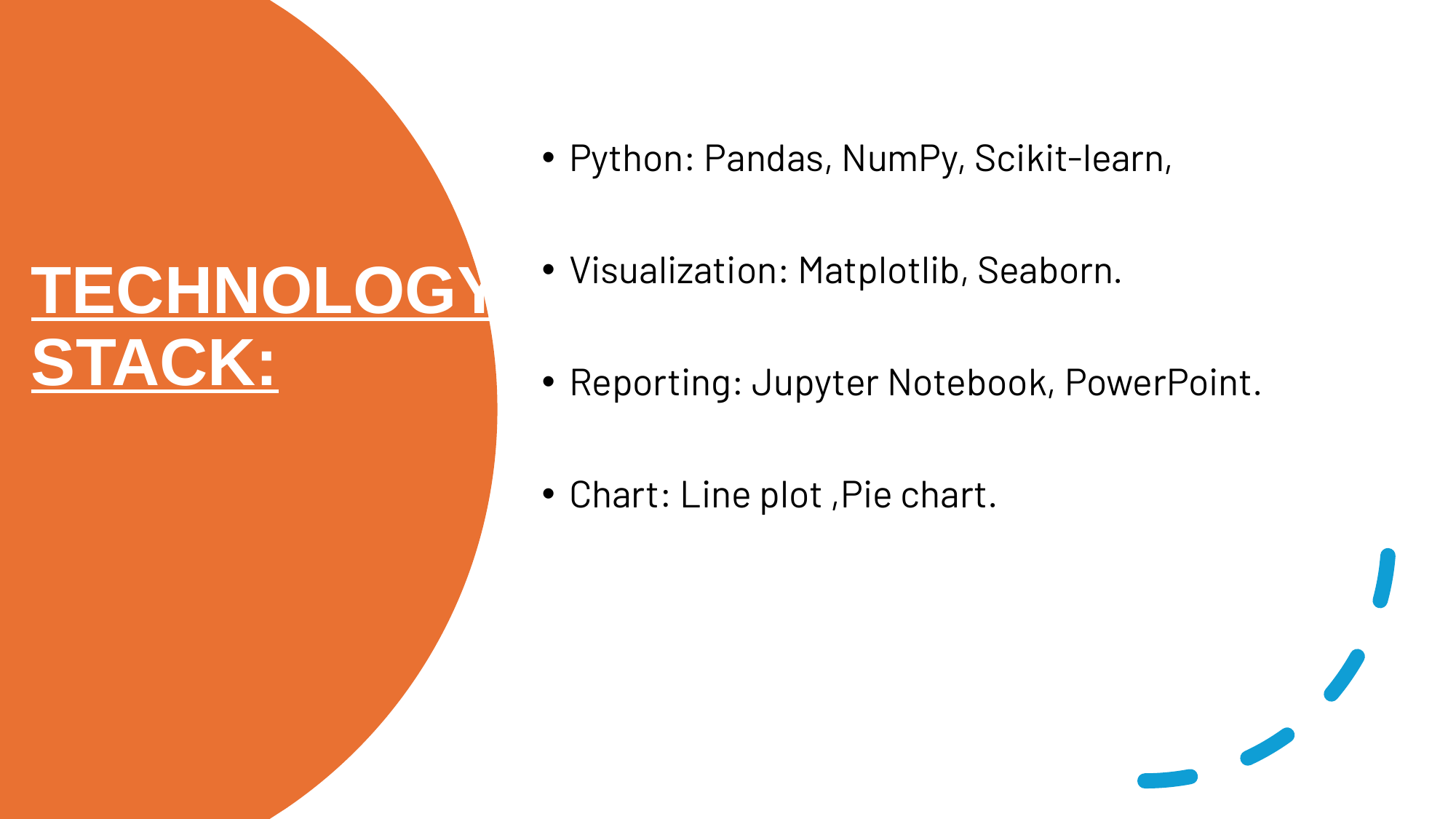

Python: Pandas, NumPy, Scikit-learn,

Visualization: Matplotlib, Seaborn.

Reporting: Jupyter Notebook, PowerPoint.

Chart: Line plot ,Pie chart.

# TECHNOLOGY STACK: